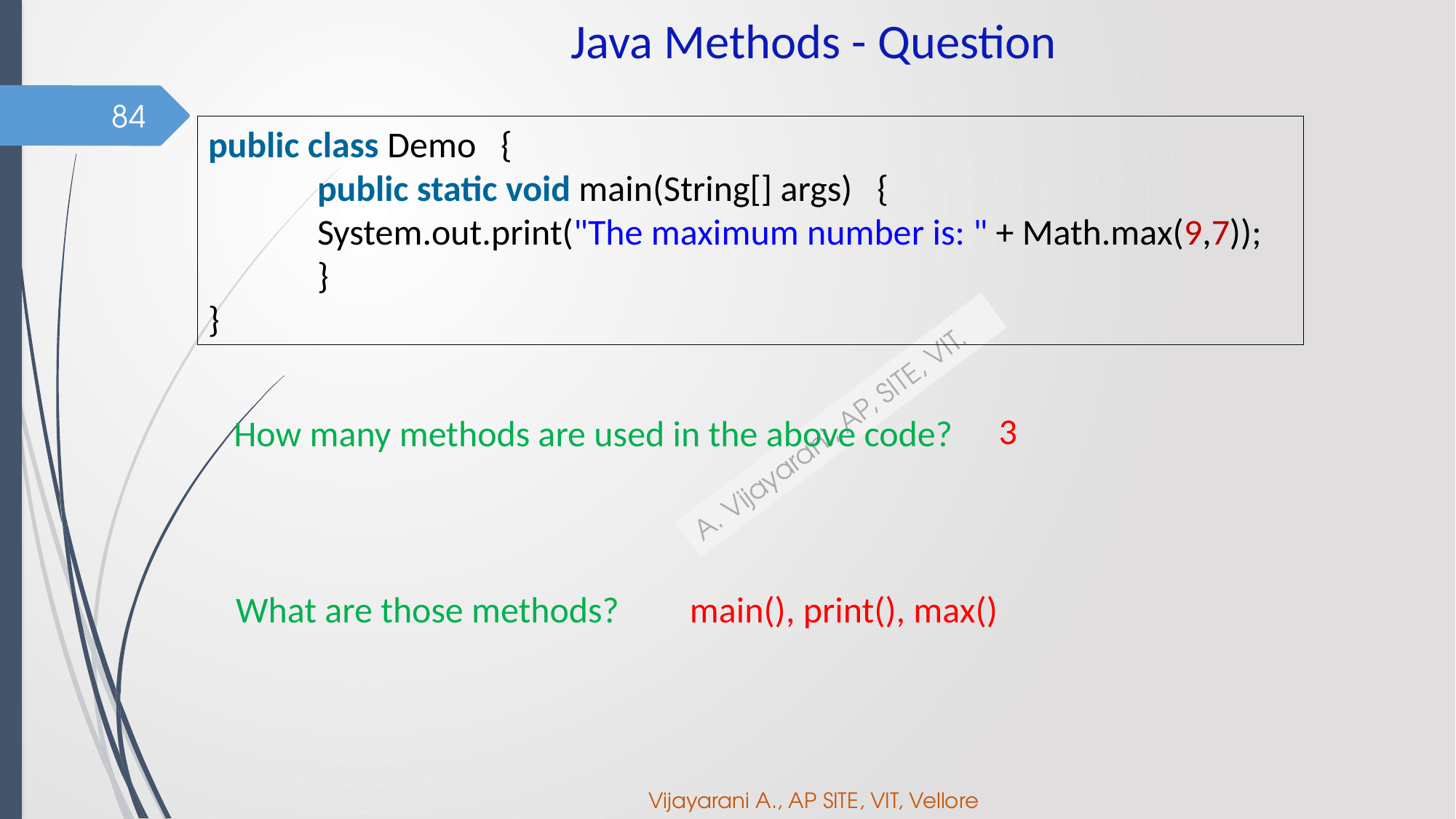

# Java Methods - Question
84
public class Demo   {
	public static void main(String[] args)   {
  	System.out.print("The maximum number is: " + Math.max(9,7));
	}
}
3
How many methods are used in the above code?
What are those methods?
main(), print(), max()
Vijayarani A., AP SITE, VIT, Vellore